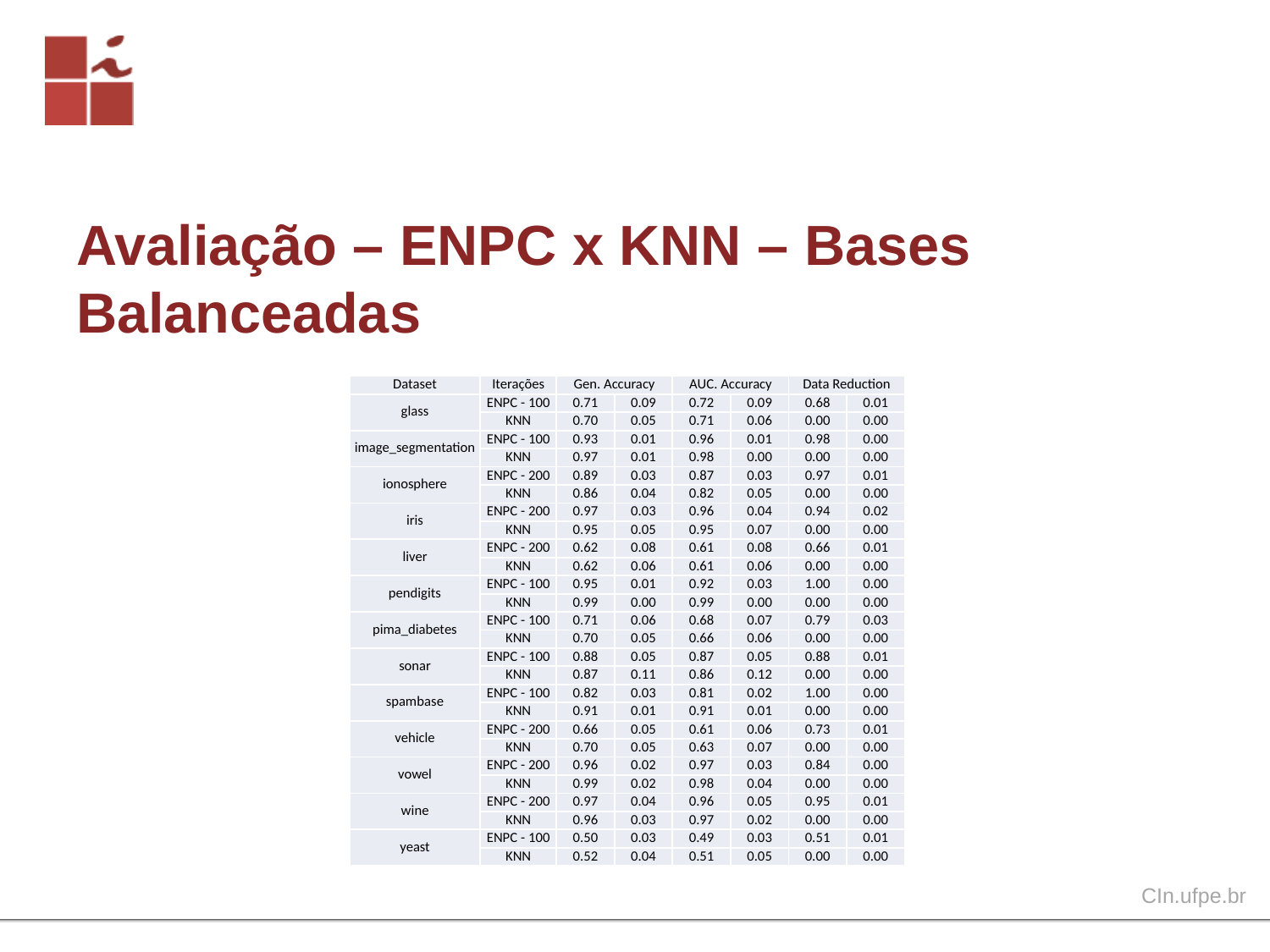

# Avaliação – ENPC x KNN – Bases Balanceadas
| Dataset | Iterações | Gen. Accuracy |  | AUC. Accuracy |  | Data Reduction |  |
| --- | --- | --- | --- | --- | --- | --- | --- |
| glass | ENPC - 100 | 0.71 | 0.09 | 0.72 | 0.09 | 0.68 | 0.01 |
|  | KNN | 0.70 | 0.05 | 0.71 | 0.06 | 0.00 | 0.00 |
| image\_segmentation | ENPC - 100 | 0.93 | 0.01 | 0.96 | 0.01 | 0.98 | 0.00 |
|  | KNN | 0.97 | 0.01 | 0.98 | 0.00 | 0.00 | 0.00 |
| ionosphere | ENPC - 200 | 0.89 | 0.03 | 0.87 | 0.03 | 0.97 | 0.01 |
|  | KNN | 0.86 | 0.04 | 0.82 | 0.05 | 0.00 | 0.00 |
| iris | ENPC - 200 | 0.97 | 0.03 | 0.96 | 0.04 | 0.94 | 0.02 |
|  | KNN | 0.95 | 0.05 | 0.95 | 0.07 | 0.00 | 0.00 |
| liver | ENPC - 200 | 0.62 | 0.08 | 0.61 | 0.08 | 0.66 | 0.01 |
|  | KNN | 0.62 | 0.06 | 0.61 | 0.06 | 0.00 | 0.00 |
| pendigits | ENPC - 100 | 0.95 | 0.01 | 0.92 | 0.03 | 1.00 | 0.00 |
|  | KNN | 0.99 | 0.00 | 0.99 | 0.00 | 0.00 | 0.00 |
| pima\_diabetes | ENPC - 100 | 0.71 | 0.06 | 0.68 | 0.07 | 0.79 | 0.03 |
|  | KNN | 0.70 | 0.05 | 0.66 | 0.06 | 0.00 | 0.00 |
| sonar | ENPC - 100 | 0.88 | 0.05 | 0.87 | 0.05 | 0.88 | 0.01 |
|  | KNN | 0.87 | 0.11 | 0.86 | 0.12 | 0.00 | 0.00 |
| spambase | ENPC - 100 | 0.82 | 0.03 | 0.81 | 0.02 | 1.00 | 0.00 |
|  | KNN | 0.91 | 0.01 | 0.91 | 0.01 | 0.00 | 0.00 |
| vehicle | ENPC - 200 | 0.66 | 0.05 | 0.61 | 0.06 | 0.73 | 0.01 |
|  | KNN | 0.70 | 0.05 | 0.63 | 0.07 | 0.00 | 0.00 |
| vowel | ENPC - 200 | 0.96 | 0.02 | 0.97 | 0.03 | 0.84 | 0.00 |
|  | KNN | 0.99 | 0.02 | 0.98 | 0.04 | 0.00 | 0.00 |
| wine | ENPC - 200 | 0.97 | 0.04 | 0.96 | 0.05 | 0.95 | 0.01 |
|  | KNN | 0.96 | 0.03 | 0.97 | 0.02 | 0.00 | 0.00 |
| yeast | ENPC - 100 | 0.50 | 0.03 | 0.49 | 0.03 | 0.51 | 0.01 |
|  | KNN | 0.52 | 0.04 | 0.51 | 0.05 | 0.00 | 0.00 |